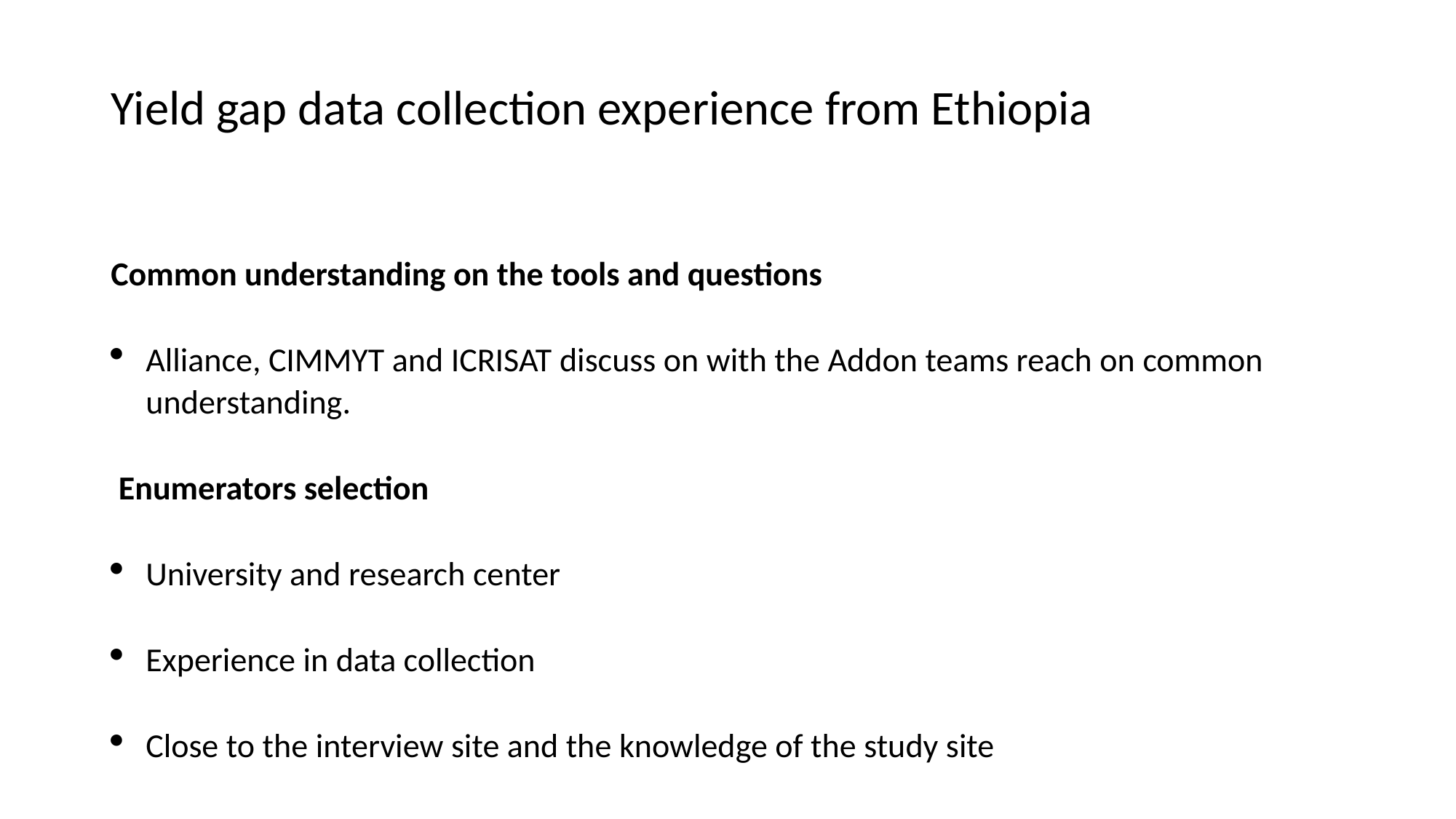

# Yield gap data collection experience from Ethiopia

Common understanding on the tools and questions

Alliance, CIMMYT and ICRISAT discuss on with the Addon teams reach on common understanding.

 Enumerators selection

University and research center

Experience in data collection

Close to the interview site and the knowledge of the study site